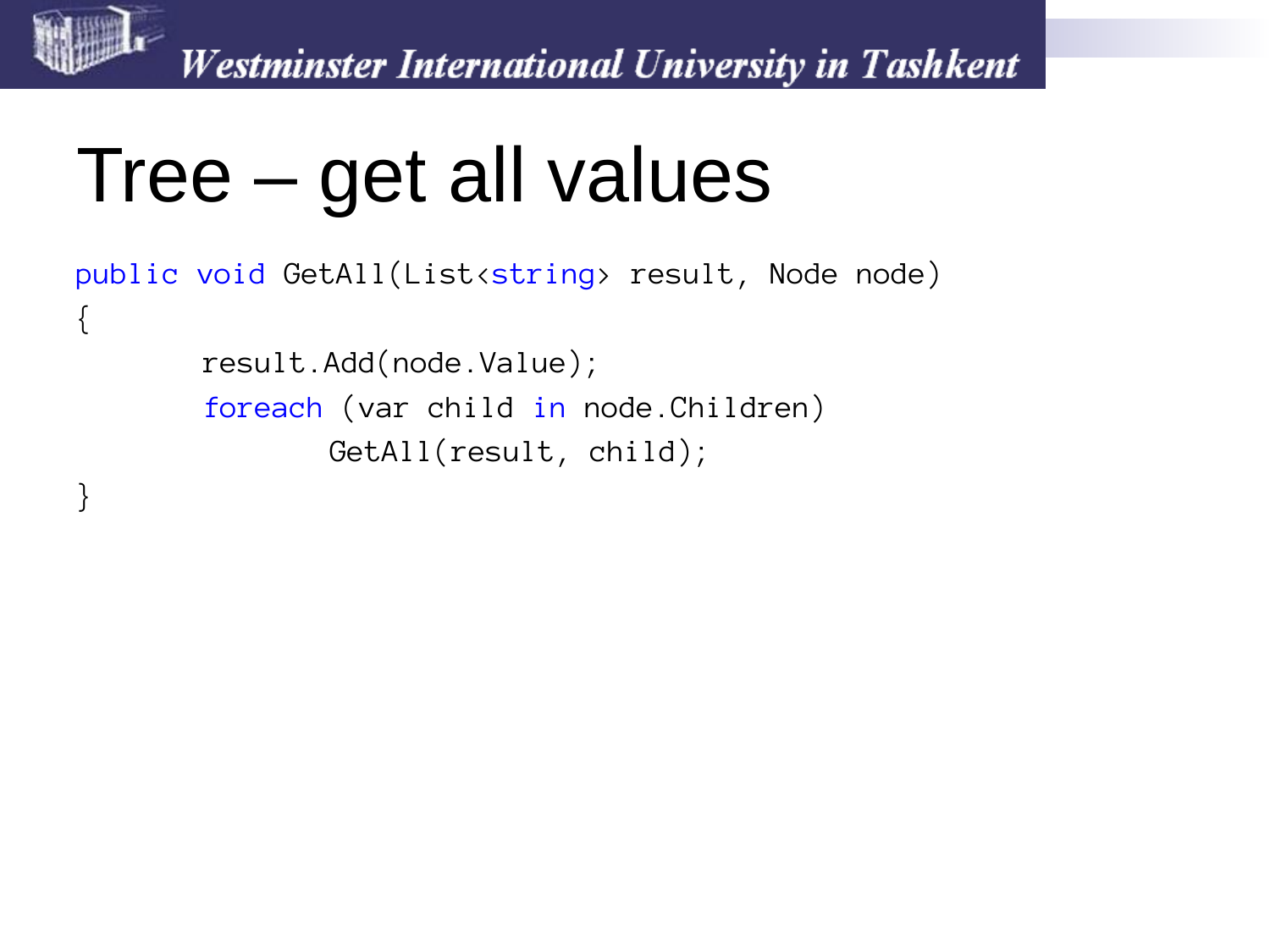

# Tree – get all values
public void GetAll(List<string> result, Node node)
{
	result.Add(node.Value);
	foreach (var child in node.Children)
		GetAll(result, child);
}